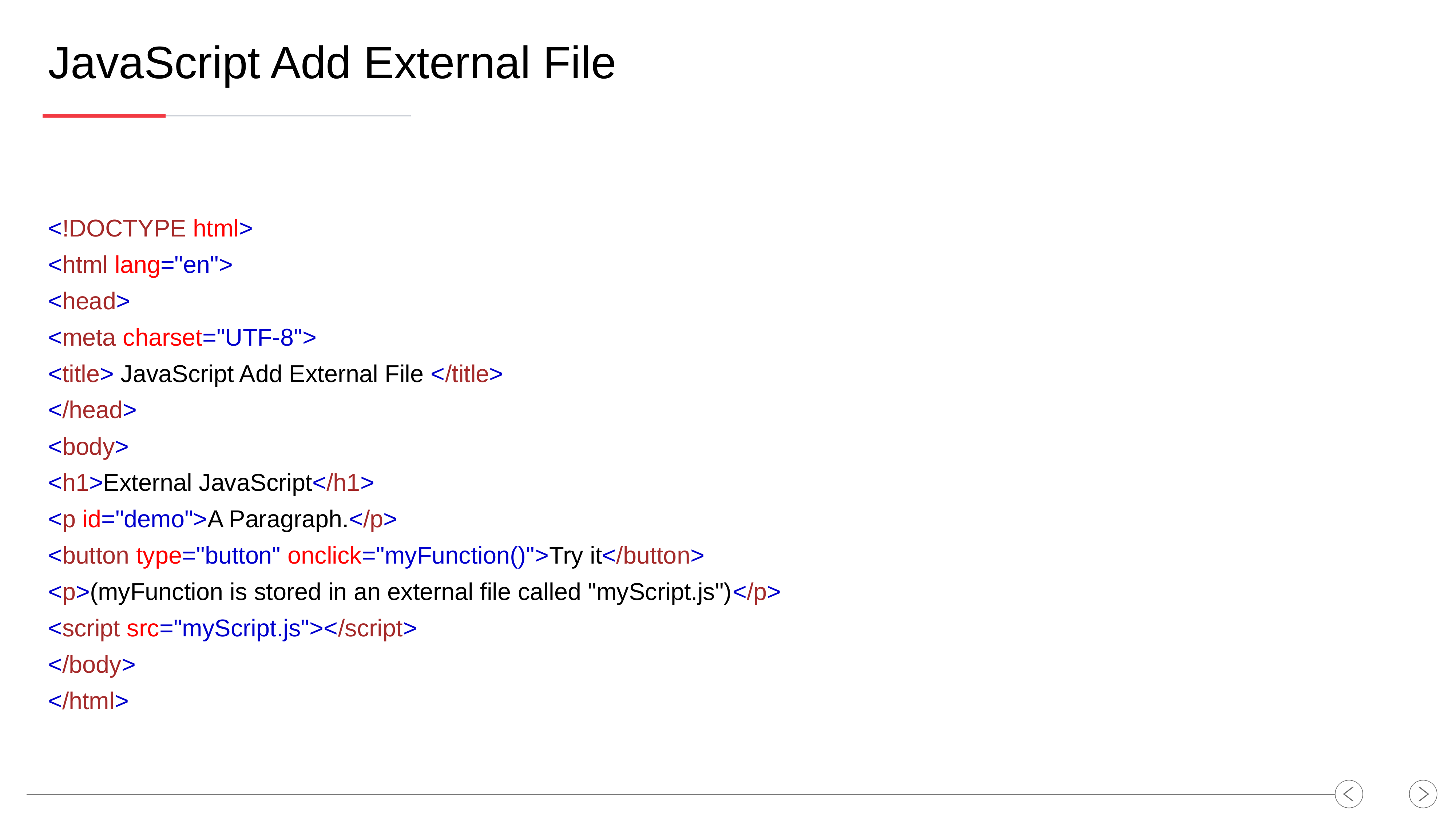

JavaScript Add External File
<!DOCTYPE html>
<html lang="en">
<head>
<meta charset="UTF-8">
<title> JavaScript Add External File </title>
</head>
<body>
<h1>External JavaScript</h1>
<p id="demo">A Paragraph.</p>
<button type="button" onclick="myFunction()">Try it</button>
<p>(myFunction is stored in an external file called "myScript.js")</p>
<script src="myScript.js"></script>
</body>
</html>